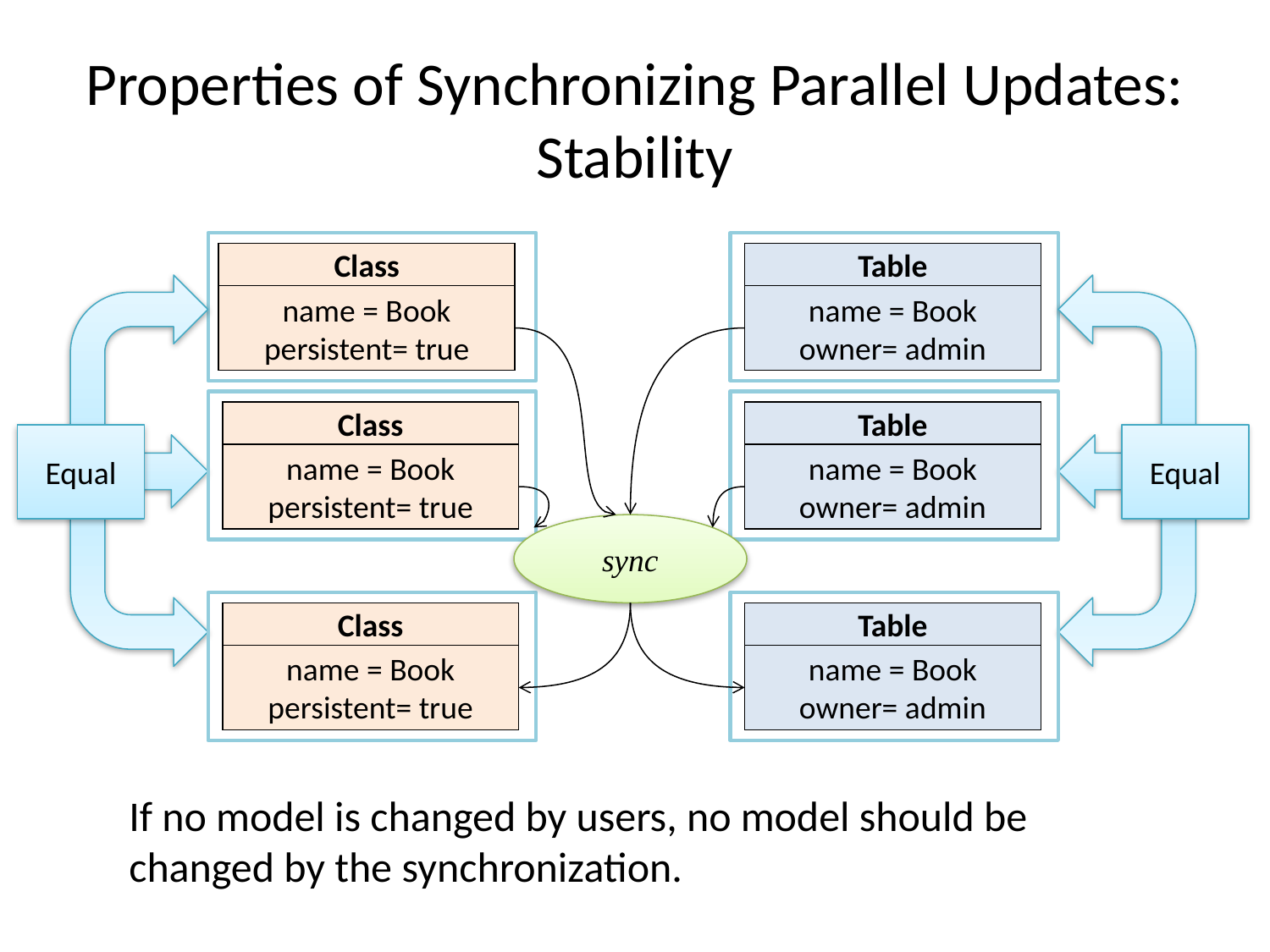

# Properties of Synchronizing Parallel Updates: Stability

Class
name = Book
persistent= true
Table
name = Book
owner= admin

Equal

Equal

Class
name = Book
persistent= true
Table
name = Book
owner= admin
sync

Class
name = Book
persistent= true
Table
name = Book
owner= admin
If no model is changed by users, no model should be changed by the synchronization.